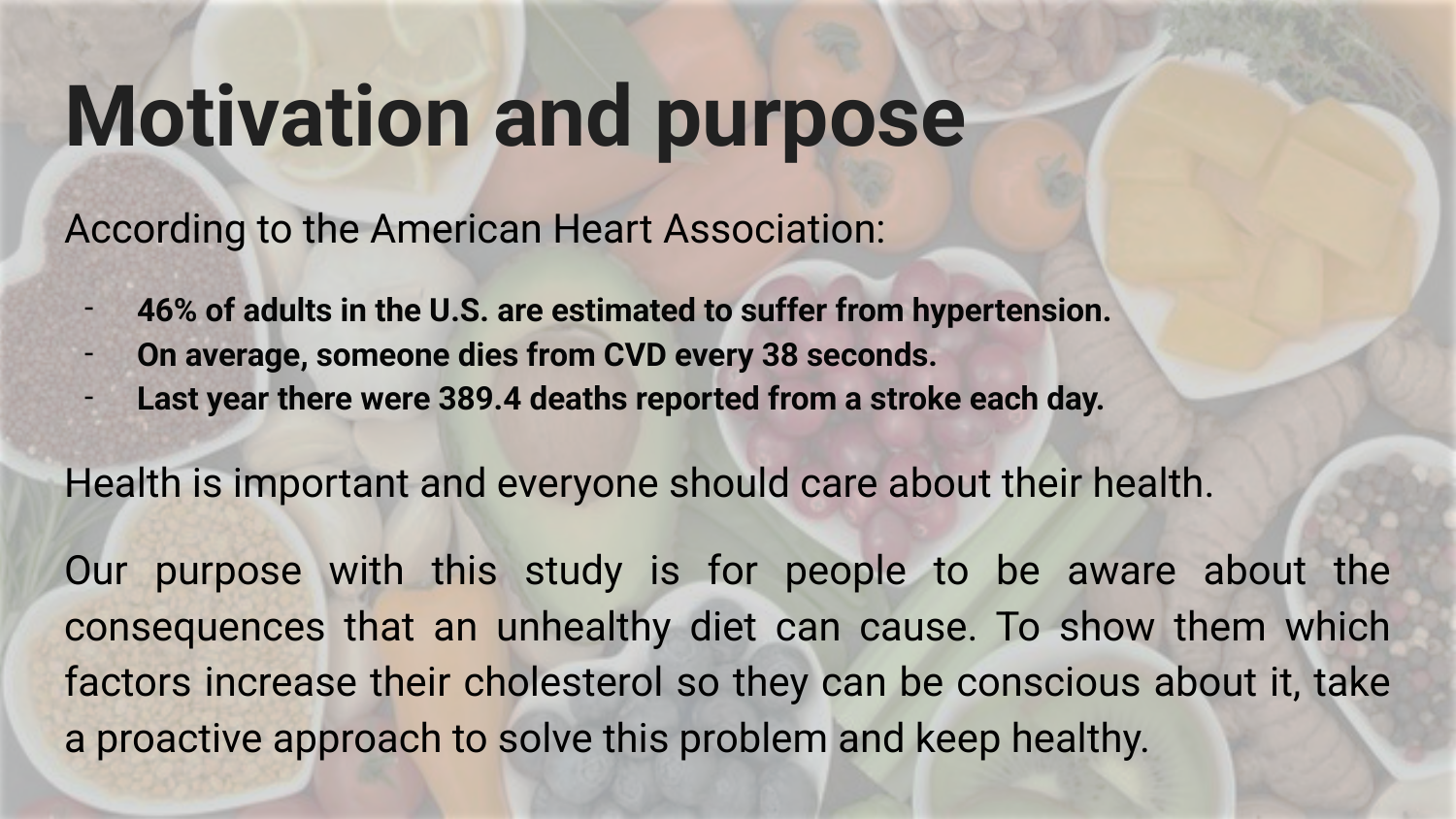

# Motivation and purpose
According to the American Heart Association:
46% of adults in the U.S. are estimated to suffer from hypertension.
On average, someone dies from CVD every 38 seconds.
Last year there were 389.4 deaths reported from a stroke each day.
Health is important and everyone should care about their health.
Our purpose with this study is for people to be aware about the consequences that an unhealthy diet can cause. To show them which factors increase their cholesterol so they can be conscious about it, take a proactive approach to solve this problem and keep healthy.